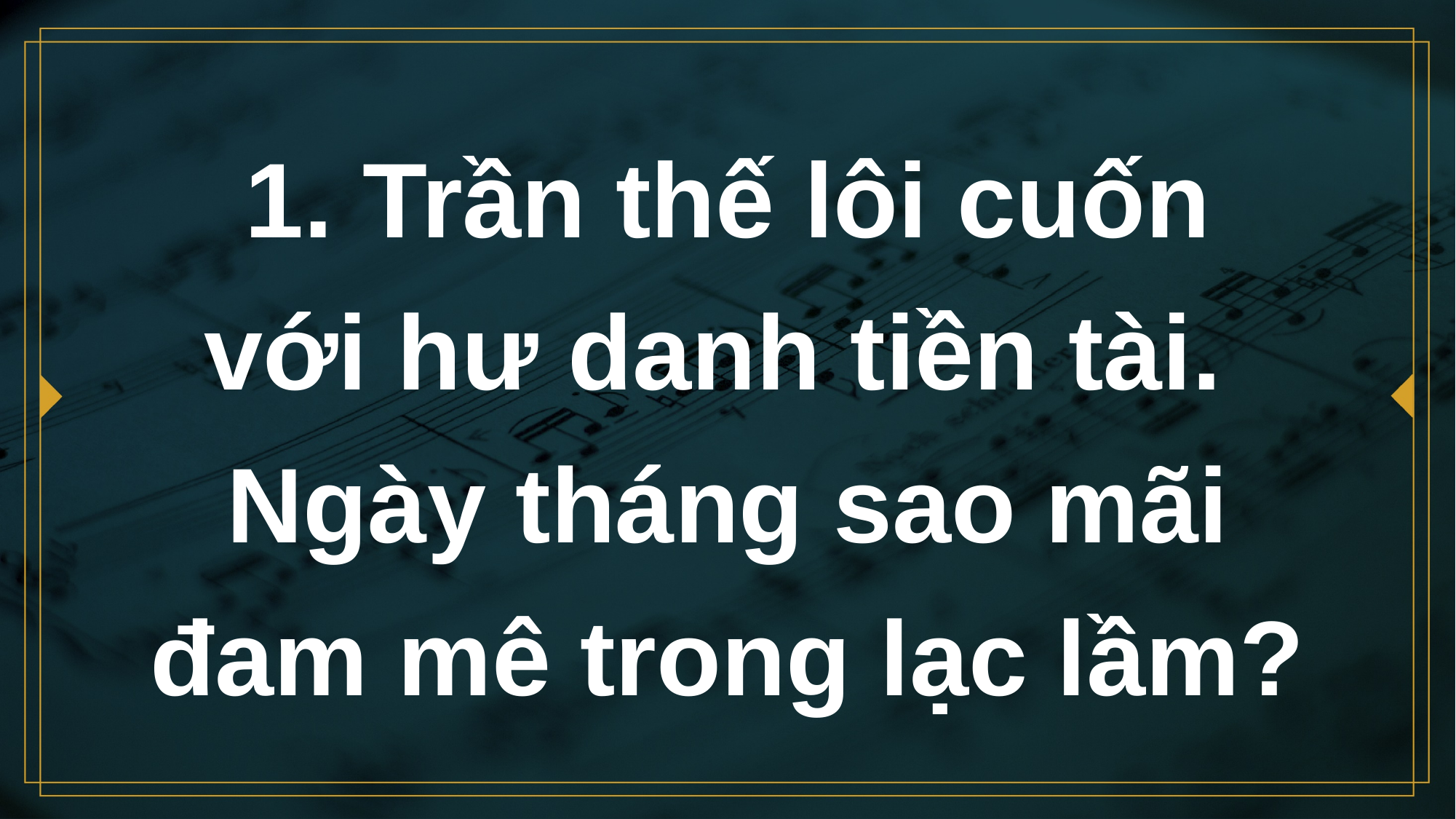

# 1. Trần thế lôi cuốn với hư danh tiền tài. Ngày tháng sao mãi đam mê trong lạc lầm?